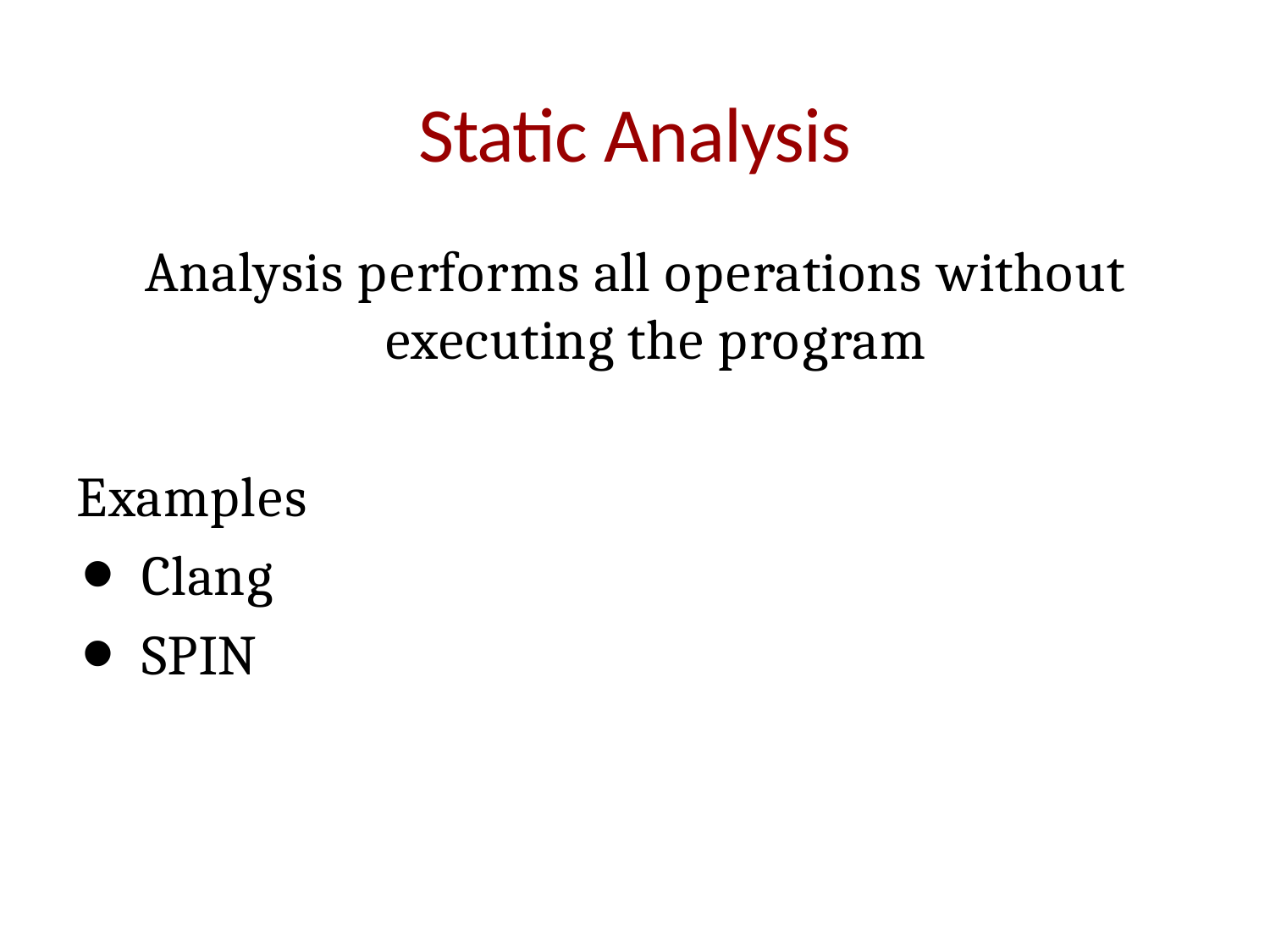

# Static Analysis
Analysis performs all operations without executing the program

Examples
Clang
SPIN